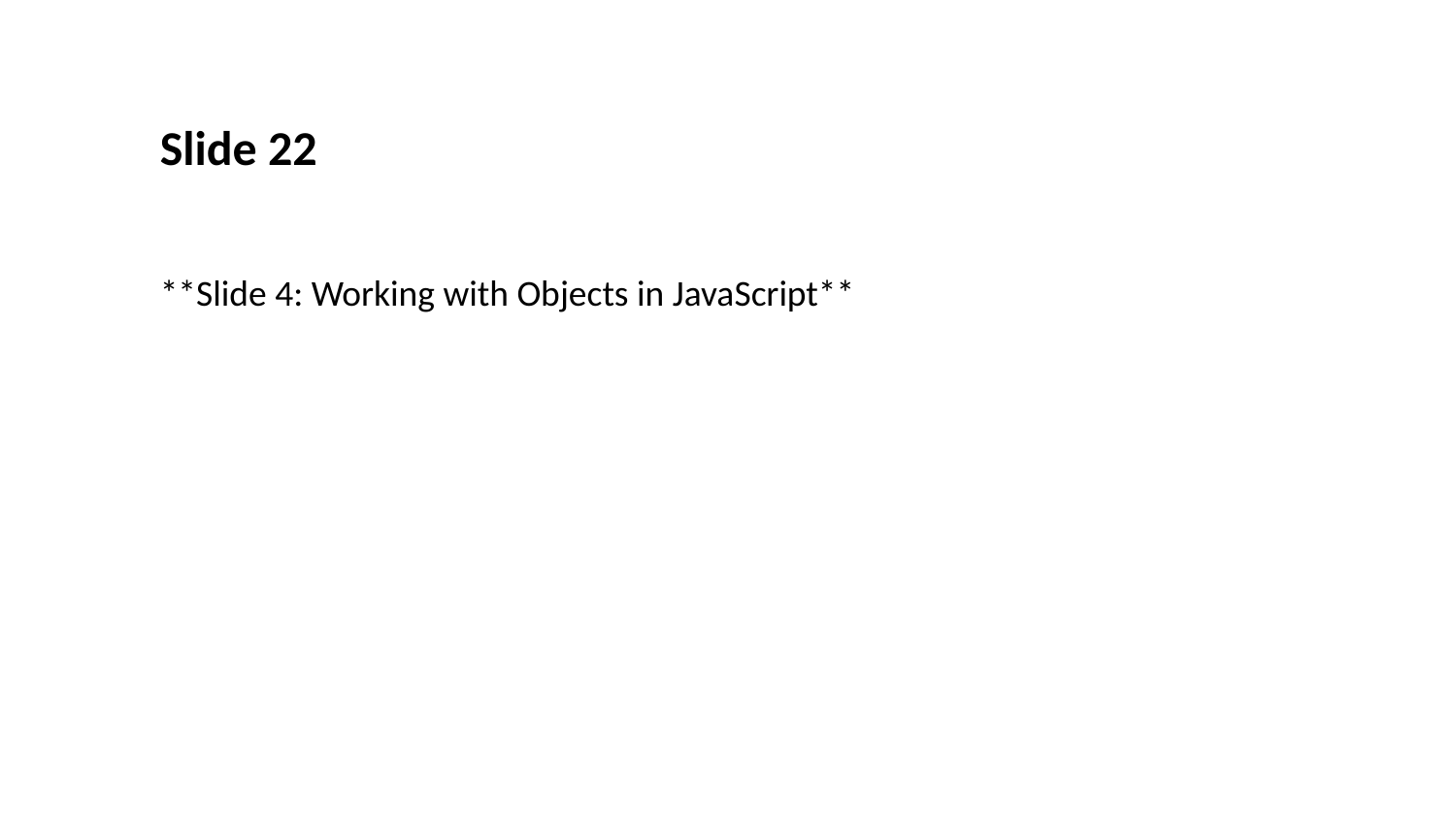

Slide 22
**Slide 4: Working with Objects in JavaScript**